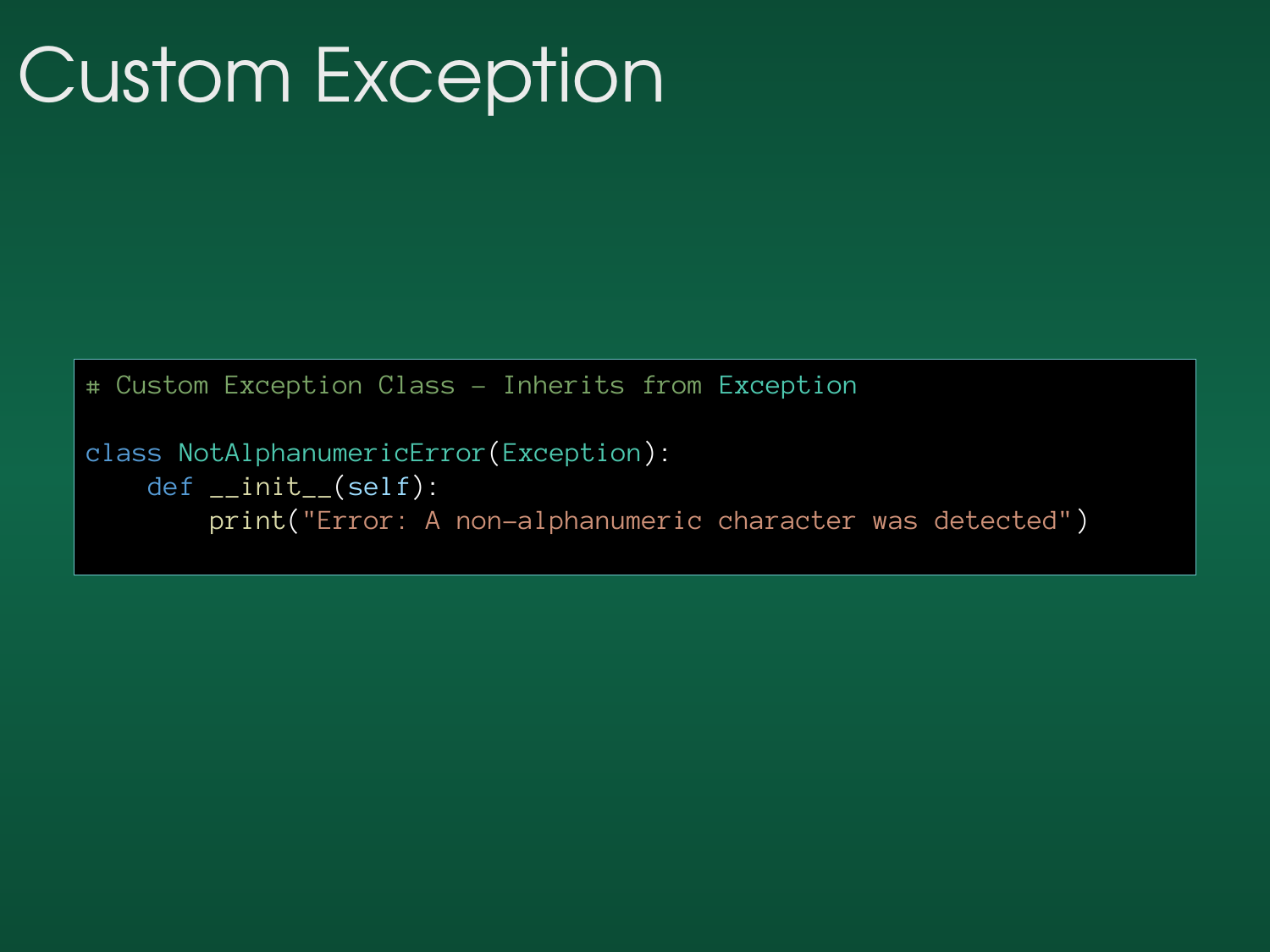

# Custom Exception
# Custom Exception Class – Inherits from Exception
class NotAlphanumericError(Exception):
    def __init__(self):
        print("Error: A non-alphanumeric character was detected")